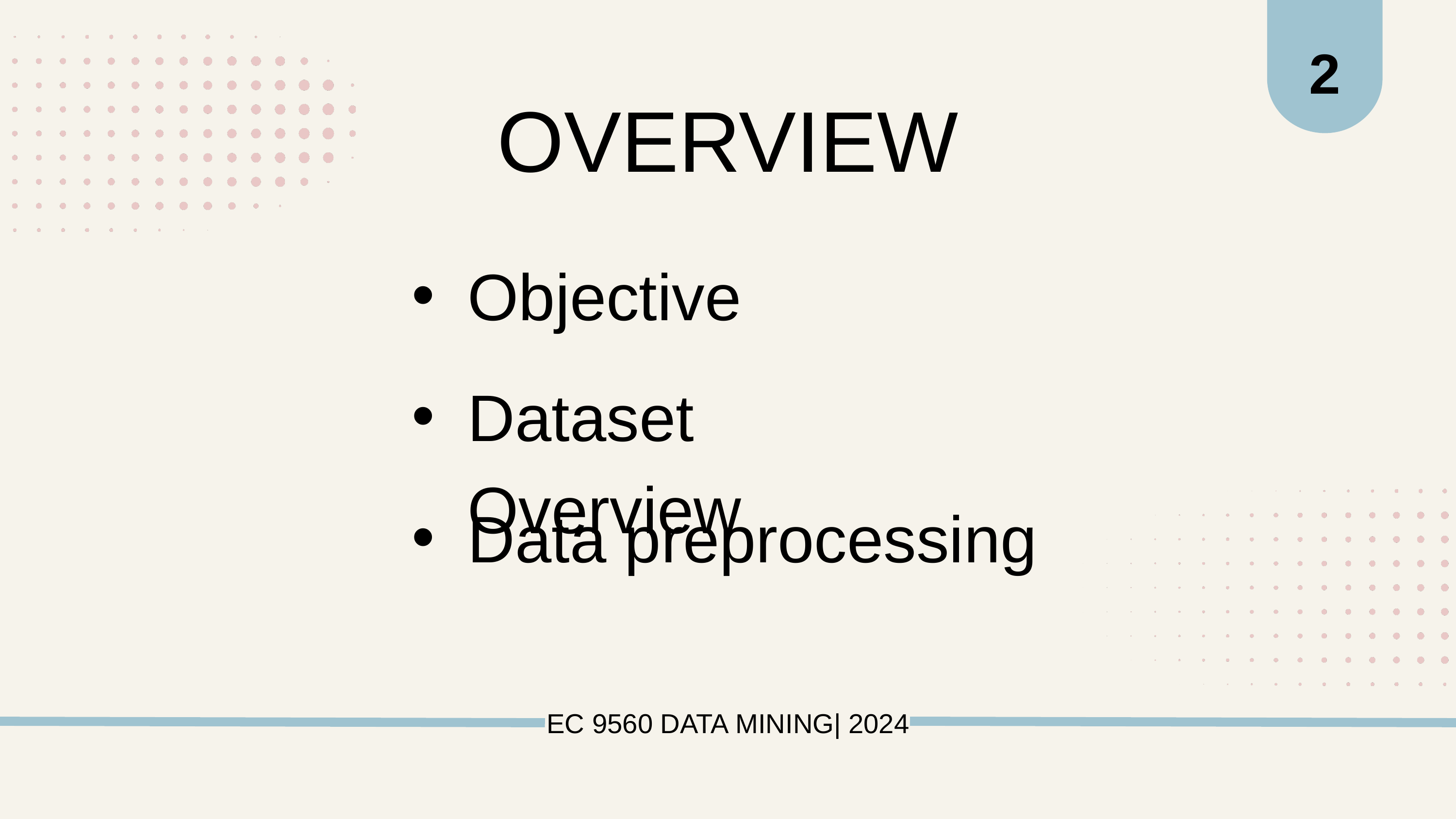

2

OVERVIEW
Objective
Dataset Overview
Data preprocessing

EC 9560 DATA MINING| 2024